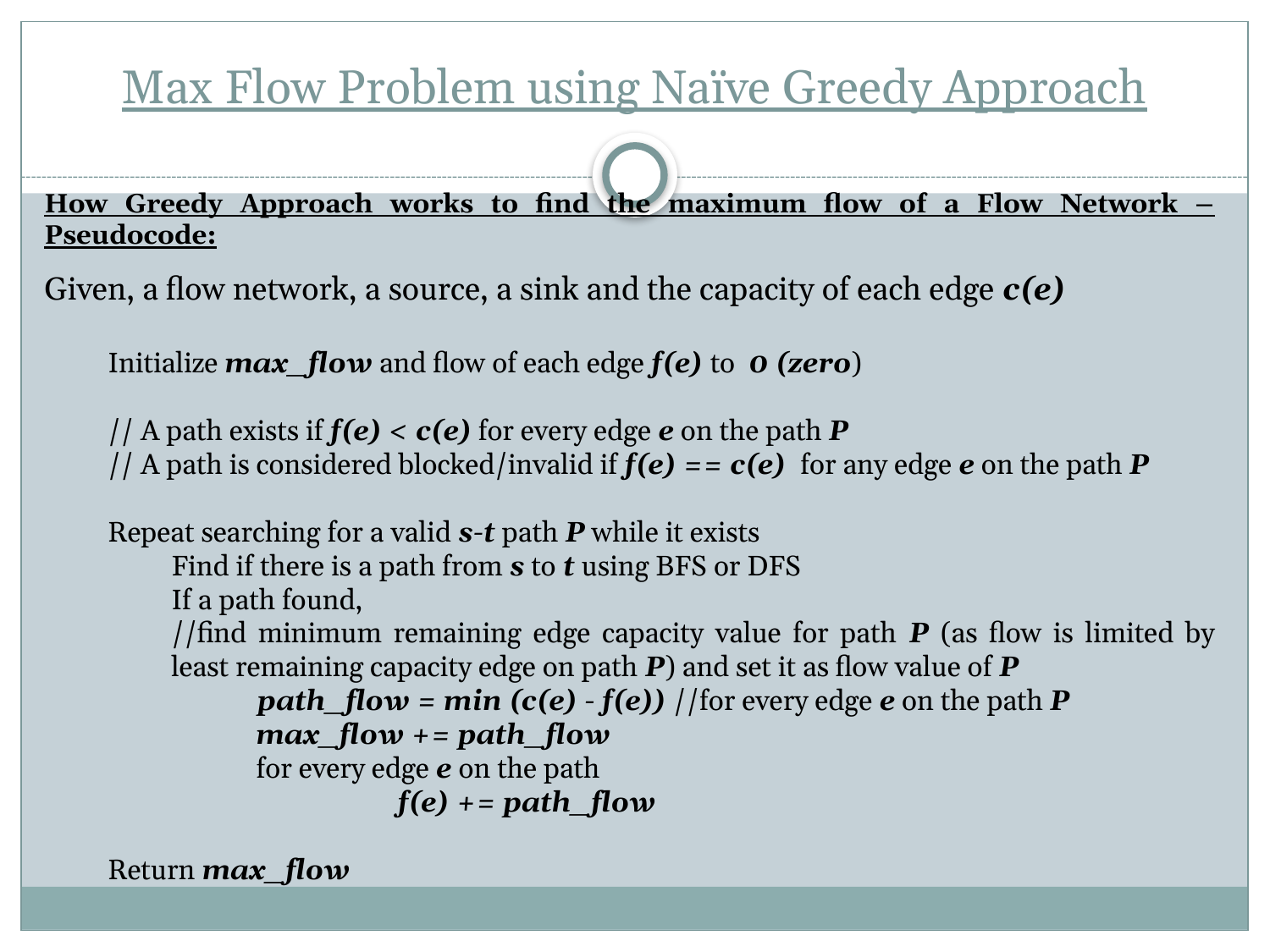

# Max Flow Problem using Naïve Greedy Approach
How Greedy Approach works to find the maximum flow of a Flow Network – Pseudocode:
Given, a flow network, a source, a sink and the capacity of each edge c(e)

Initialize max_flow and flow of each edge f(e) to  0 (zero)

// A path exists if f(e) < c(e) for every edge e on the path P
// A path is considered blocked/invalid if f(e) == c(e)  for any edge e on the path P

Repeat searching for a valid s-t path P while it exists
Find if there is a path from s to t using BFS or DFS
If a path found,
//find minimum remaining edge capacity value for path P (as flow is limited by least remaining capacity edge on path P) and set it as flow value of P
            path_flow = min (c(e) - f(e)) //for every edge e on the path P
   max_flow += path_flow
   for every edge e on the path
   	     f(e) += path_flow

Return max_flow